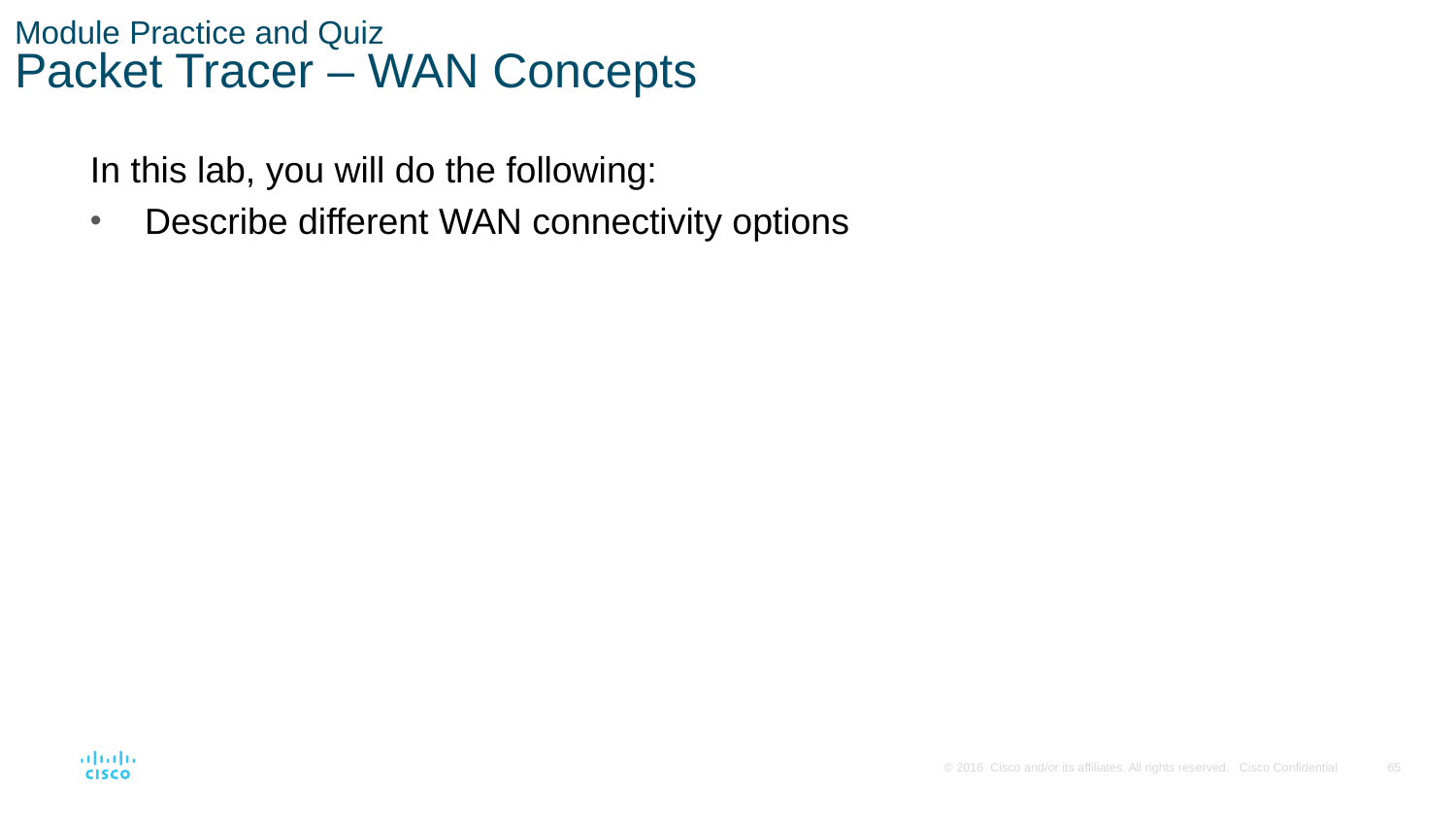

# Module Practice and Quiz Packet Tracer – WAN Concepts
In this lab, you will do the following:
Describe different WAN connectivity options